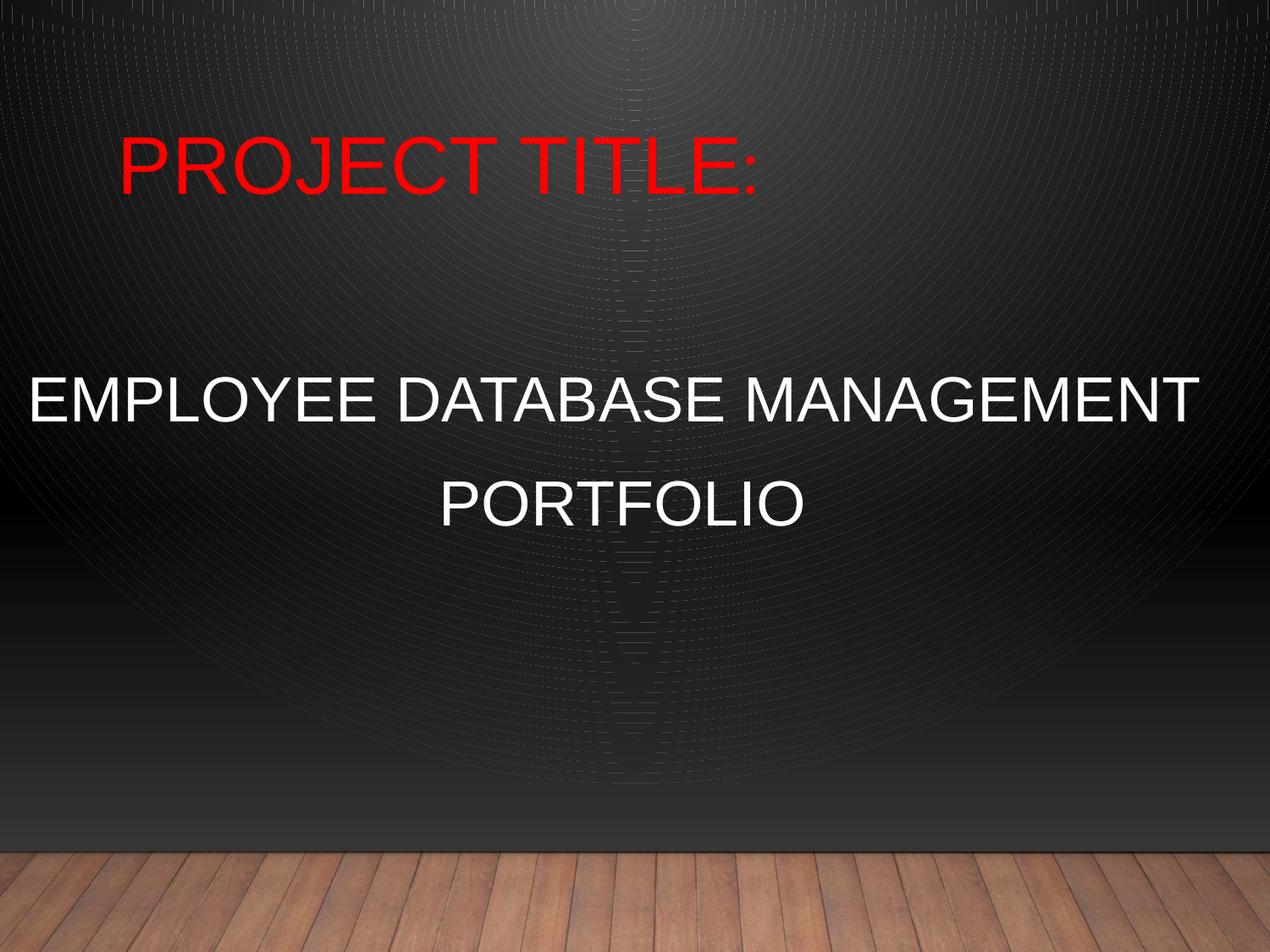

# PROJECT TITLE:

EMPLOYEE DATABASE MANAGEMENT
PORTFOLIO